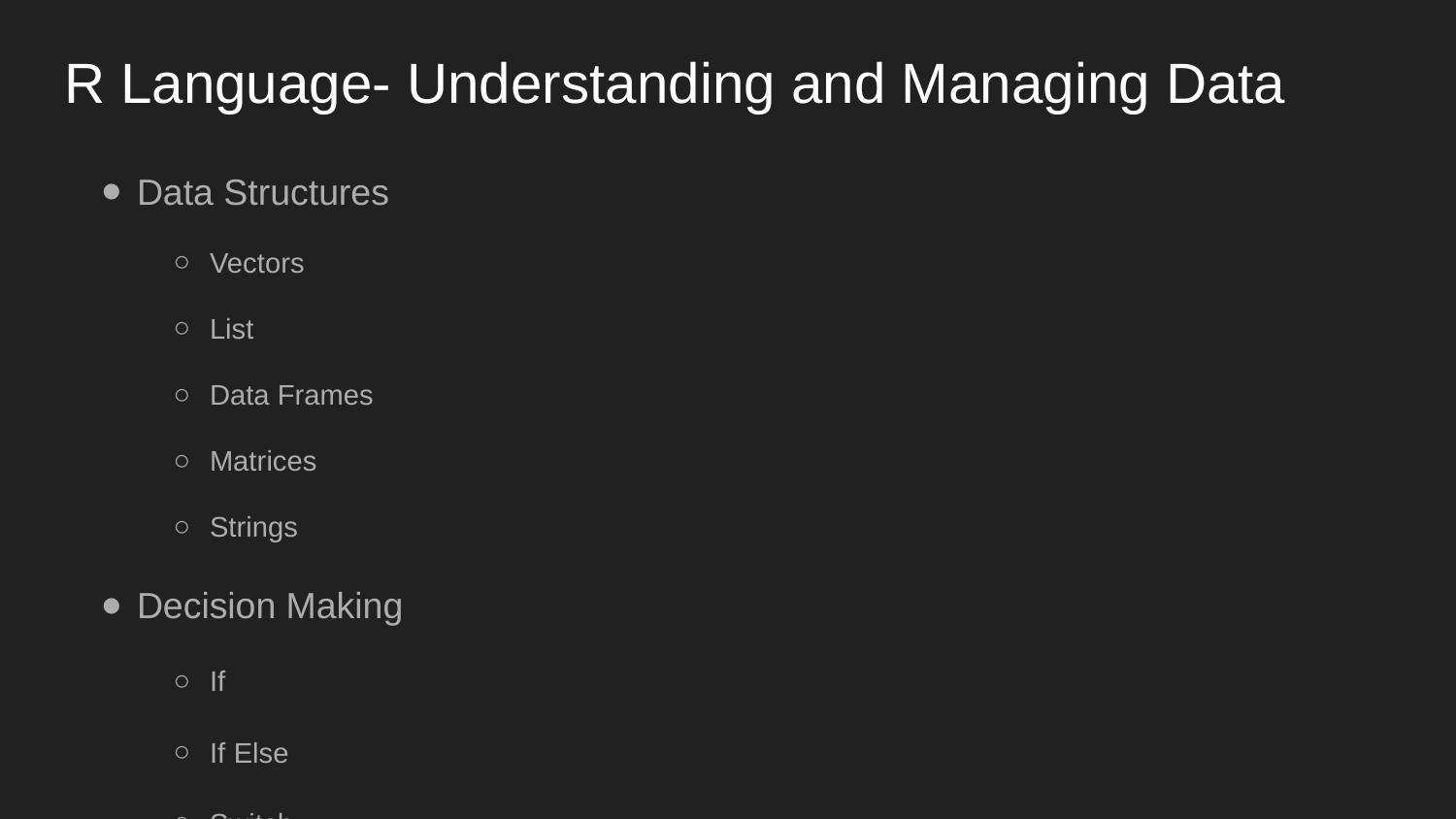

# R Language- Understanding and Managing Data
Data Structures
Vectors
List
Data Frames
Matrices
Strings
Decision Making
If
If Else
Switch